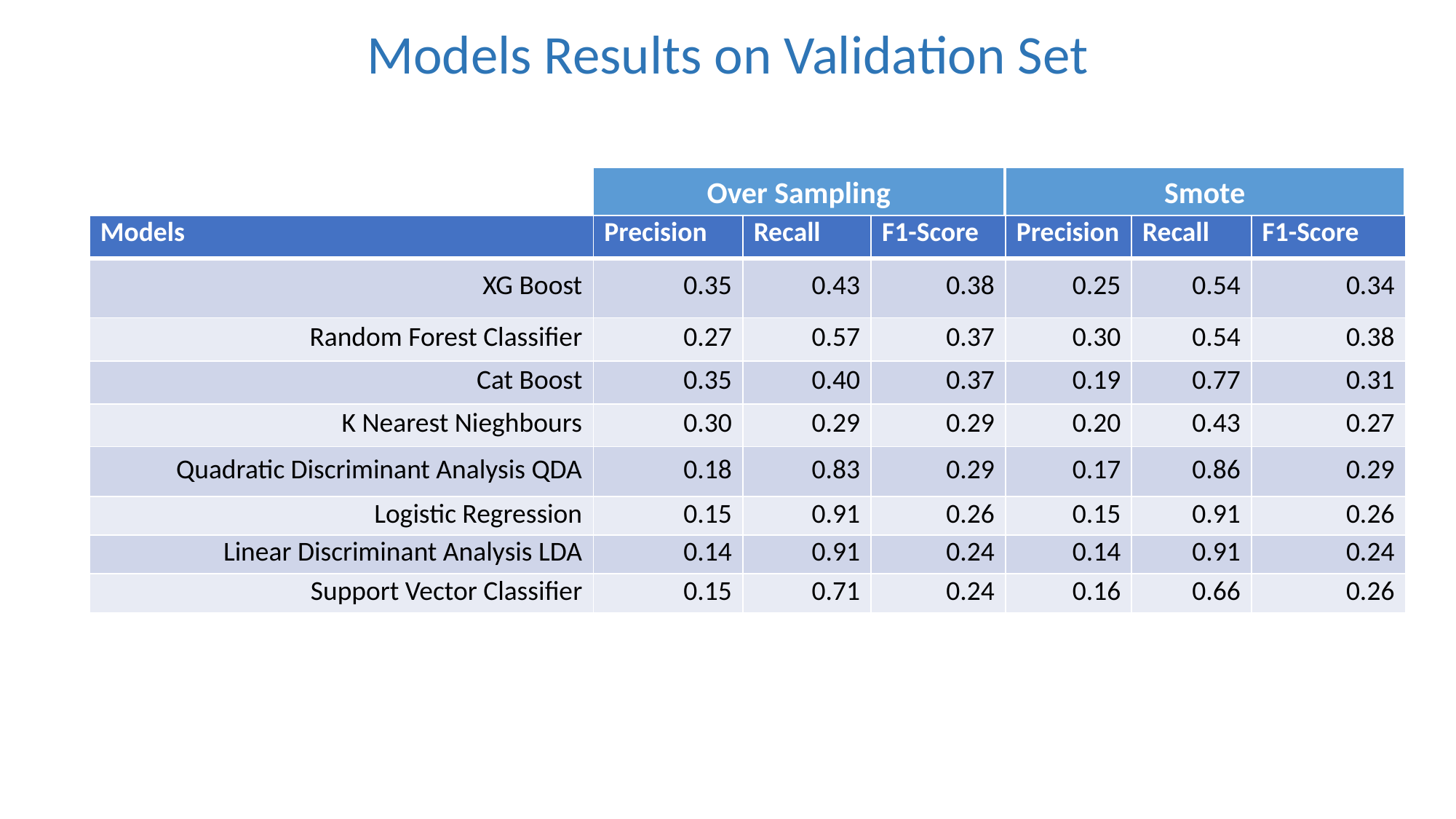

# Models Results on Validation Set

Over Sampling
Smote
| Models | Precision | Recall | F1-Score | Precision | Recall | F1-Score |
| --- | --- | --- | --- | --- | --- | --- |
| XG Boost | 0.35 | 0.43 | 0.38 | 0.25 | 0.54 | 0.34 |
| Random Forest Classifier | 0.27 | 0.57 | 0.37 | 0.30 | 0.54 | 0.38 |
| Cat Boost | 0.35 | 0.40 | 0.37 | 0.19 | 0.77 | 0.31 |
| K Nearest Nieghbours | 0.30 | 0.29 | 0.29 | 0.20 | 0.43 | 0.27 |
| Quadratic Discriminant Analysis QDA | 0.18 | 0.83 | 0.29 | 0.17 | 0.86 | 0.29 |
| Logistic Regression | 0.15 | 0.91 | 0.26 | 0.15 | 0.91 | 0.26 |
| Linear Discriminant Analysis LDA | 0.14 | 0.91 | 0.24 | 0.14 | 0.91 | 0.24 |
| Support Vector Classifier | 0.15 | 0.71 | 0.24 | 0.16 | 0.66 | 0.26 |